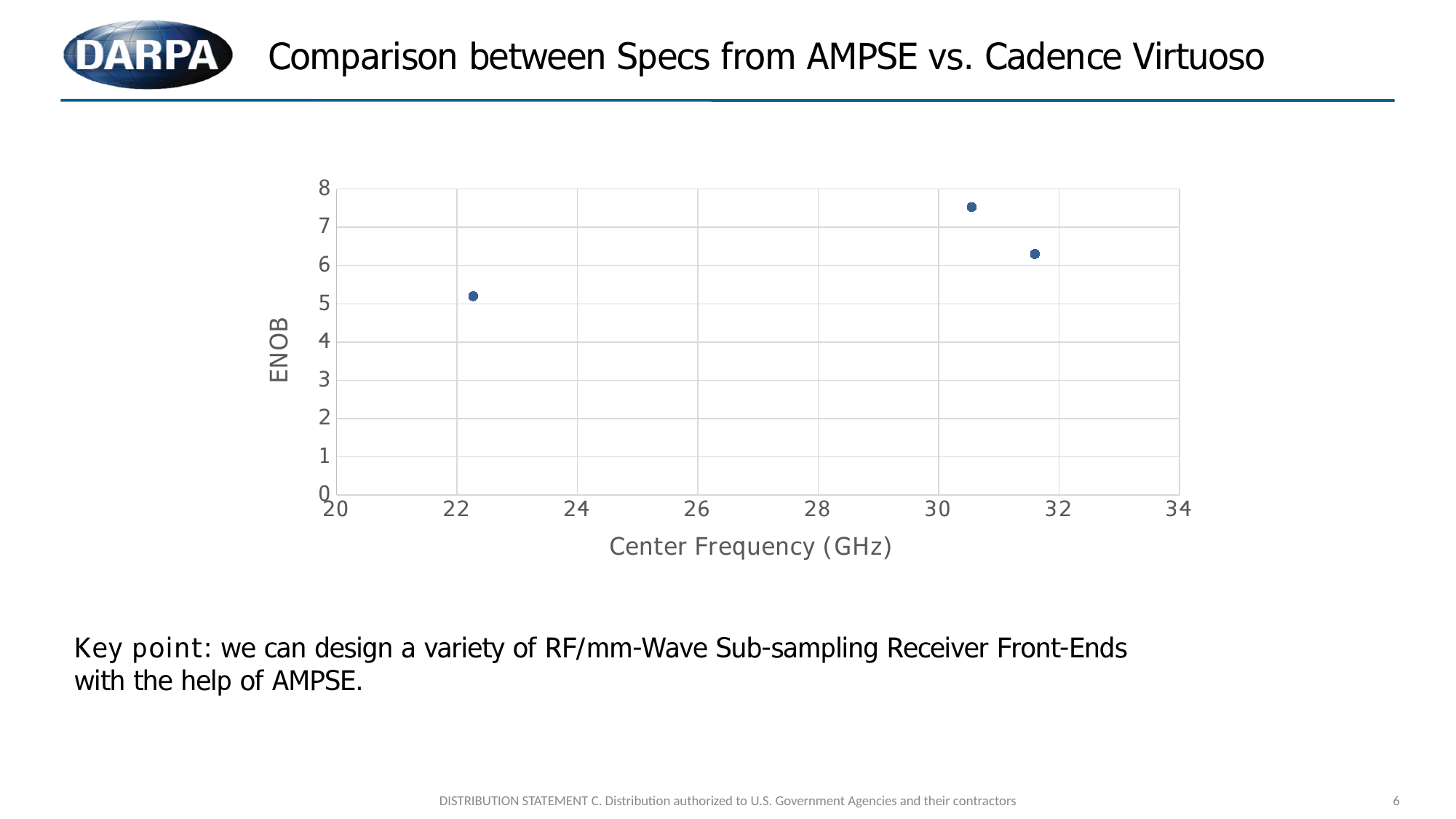

# Comparison between Specs from AMPSE vs. Cadence Virtuoso

### Chart

| Category | ENOB |
|---|---|
Key point: we can design a variety of RF/mm-Wave Sub-sampling Receiver Front-Ends with the help of AMPSE.
DISTRIBUTION STATEMENT C. Distribution authorized to U.S. Government Agencies and their contractors
6